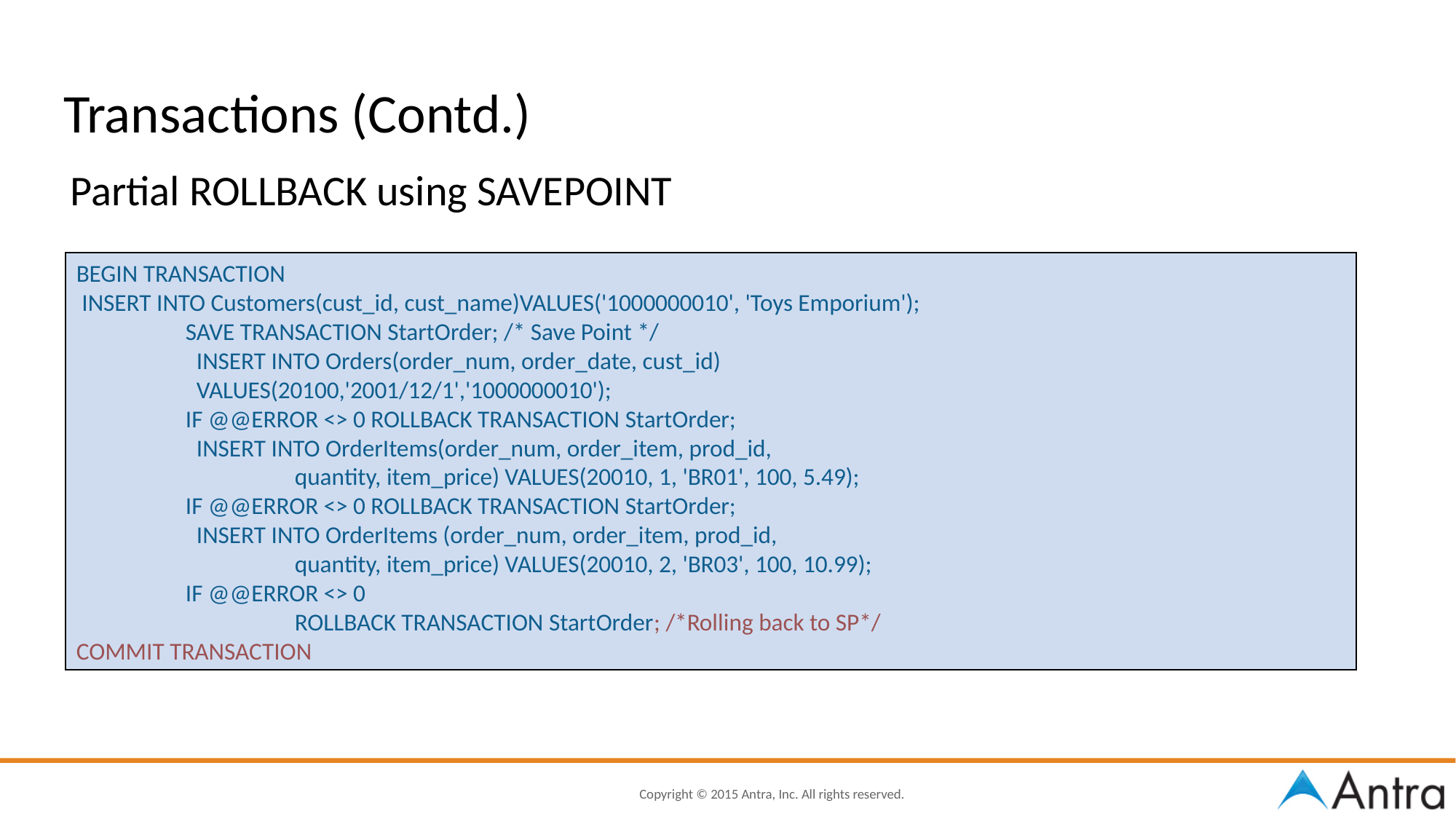

# Transactions (Contd.)
 Partial ROLLBACK using SAVEPOINT
BEGIN TRANSACTION
 INSERT INTO Customers(cust_id, cust_name)VALUES('1000000010', 'Toys Emporium');
	SAVE TRANSACTION StartOrder; /* Save Point */
	  INSERT INTO Orders(order_num, order_date, cust_id)
	  VALUES(20100,'2001/12/1','1000000010');
	IF @@ERROR <> 0 ROLLBACK TRANSACTION StartOrder;
	  INSERT INTO OrderItems(order_num, order_item, prod_id,
		quantity, item_price) VALUES(20010, 1, 'BR01', 100, 5.49);
	IF @@ERROR <> 0 ROLLBACK TRANSACTION StartOrder;
	  INSERT INTO OrderItems (order_num, order_item, prod_id,
		quantity, item_price) VALUES(20010, 2, 'BR03', 100, 10.99);
	IF @@ERROR <> 0
		ROLLBACK TRANSACTION StartOrder; /*Rolling back to SP*/
COMMIT TRANSACTION